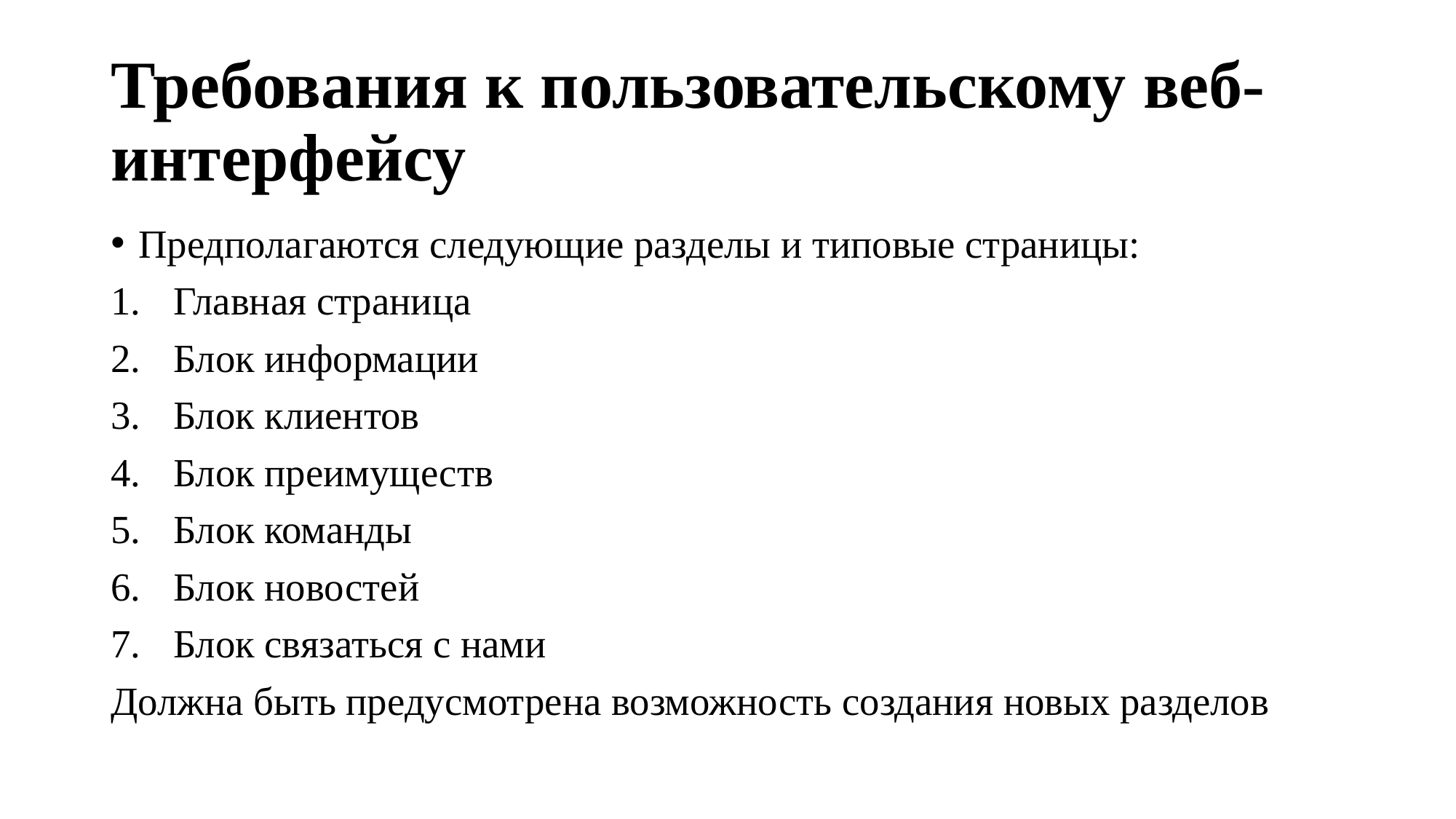

# Требования к пользовательскому веб-интерфейсу
Предполагаются следующие разделы и типовые страницы:
Главная страница
Блок информации
Блок клиентов
Блок преимуществ
Блок команды
Блок новостей
Блок связаться с нами
Должна быть предусмотрена возможность создания новых разделов